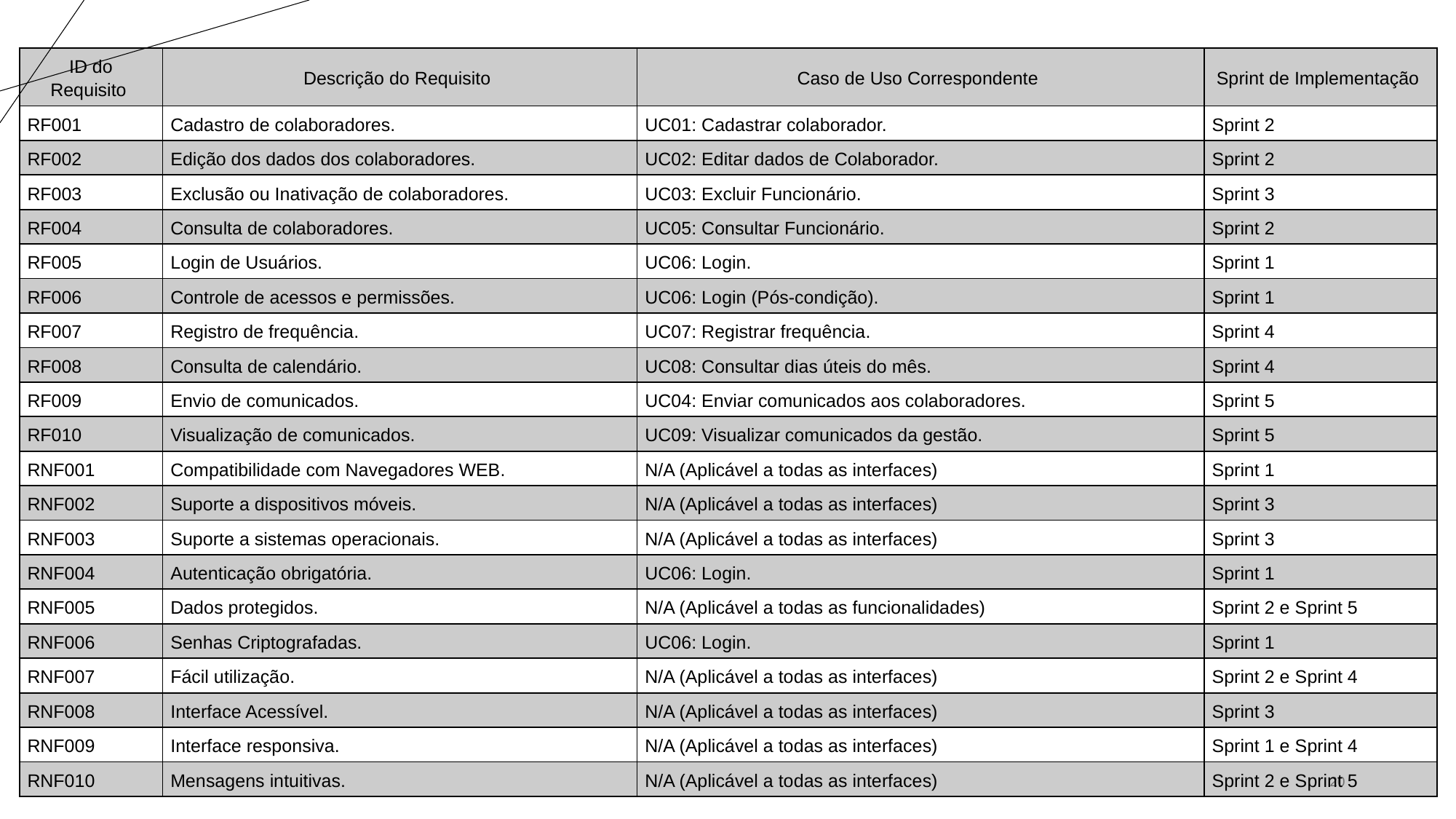

| ID do Requisito | Descrição do Requisito | Caso de Uso Correspondente | Sprint de Implementação |
| --- | --- | --- | --- |
| RF001 | Cadastro de colaboradores. | UC01: Cadastrar colaborador. | Sprint 2 |
| RF002 | Edição dos dados dos colaboradores. | UC02: Editar dados de Colaborador. | Sprint 2 |
| RF003 | Exclusão ou Inativação de colaboradores. | UC03: Excluir Funcionário. | Sprint 3 |
| RF004 | Consulta de colaboradores. | UC05: Consultar Funcionário. | Sprint 2 |
| RF005 | Login de Usuários. | UC06: Login. | Sprint 1 |
| RF006 | Controle de acessos e permissões. | UC06: Login (Pós-condição). | Sprint 1 |
| RF007 | Registro de frequência. | UC07: Registrar frequência. | Sprint 4 |
| RF008 | Consulta de calendário. | UC08: Consultar dias úteis do mês. | Sprint 4 |
| RF009 | Envio de comunicados. | UC04: Enviar comunicados aos colaboradores. | Sprint 5 |
| RF010 | Visualização de comunicados. | UC09: Visualizar comunicados da gestão. | Sprint 5 |
| RNF001 | Compatibilidade com Navegadores WEB. | N/A (Aplicável a todas as interfaces) | Sprint 1 |
| RNF002 | Suporte a dispositivos móveis. | N/A (Aplicável a todas as interfaces) | Sprint 3 |
| RNF003 | Suporte a sistemas operacionais. | N/A (Aplicável a todas as interfaces) | Sprint 3 |
| RNF004 | Autenticação obrigatória. | UC06: Login. | Sprint 1 |
| RNF005 | Dados protegidos. | N/A (Aplicável a todas as funcionalidades) | Sprint 2 e Sprint 5 |
| RNF006 | Senhas Criptografadas. | UC06: Login. | Sprint 1 |
| RNF007 | Fácil utilização. | N/A (Aplicável a todas as interfaces) | Sprint 2 e Sprint 4 |
| RNF008 | Interface Acessível. | N/A (Aplicável a todas as interfaces) | Sprint 3 |
| RNF009 | Interface responsiva. | N/A (Aplicável a todas as interfaces) | Sprint 1 e Sprint 4 |
| RNF010 | Mensagens intuitivas. | N/A (Aplicável a todas as interfaces) | Sprint 2 e Sprint 5 |
20